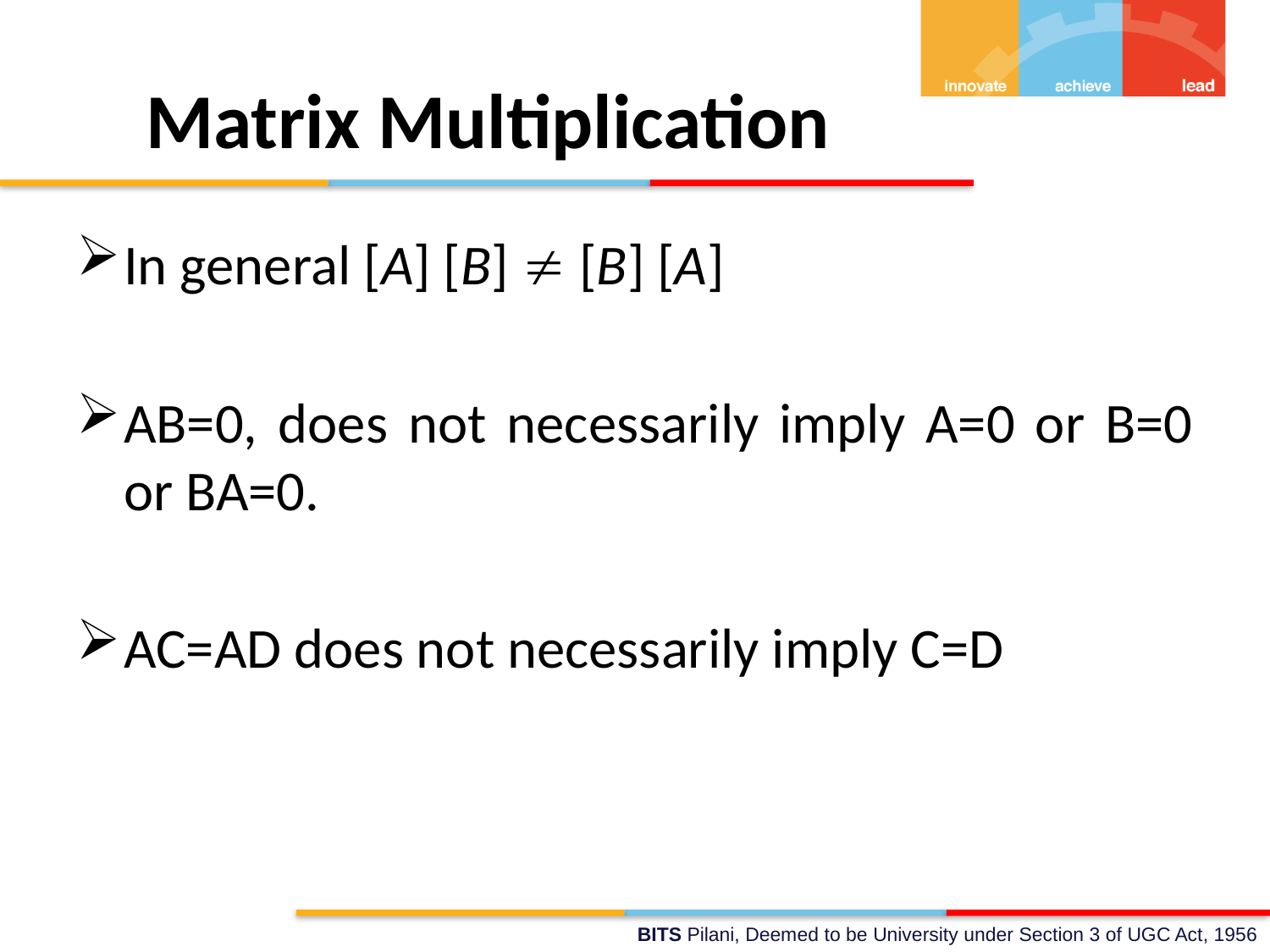

# Matrix Multiplication
In general [A] [B] ≠ [B] [A]

AB=0, does not necessarily imply A=0 or B=0 or BA=0.

AC=AD does not necessarily imply C=D